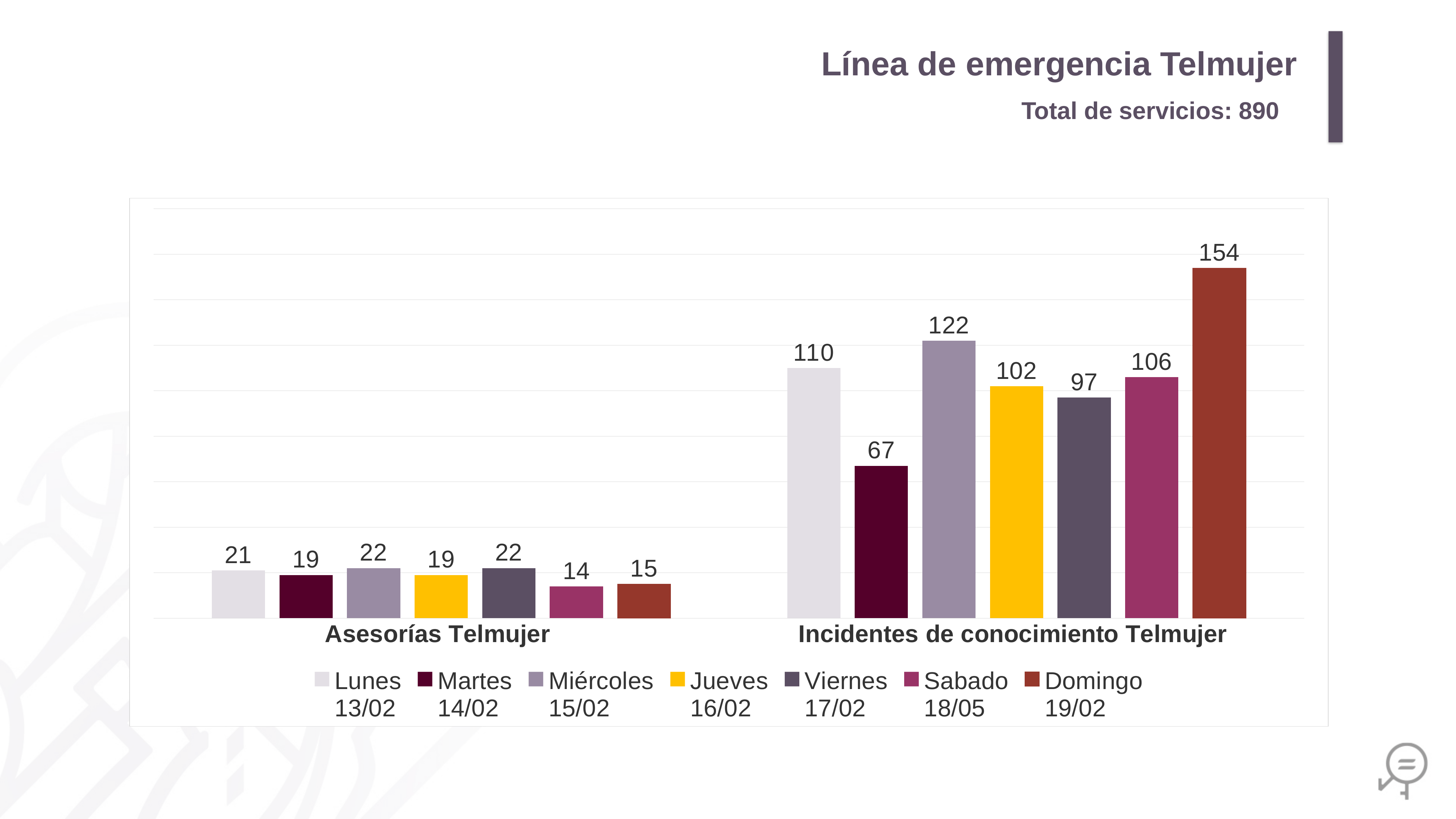

Línea de emergencia Telmujer
Total de servicios: 890

### Chart

| Category | Lunes
13/02 | Martes
14/02 | Miércoles
15/02 | Jueves
16/02 | Viernes
17/02 | Sabado
18/05 | Domingo
19/02 |
|---|---|---|---|---|---|---|---|
| Asesorías Telmujer  | 21.0 | 19.0 | 22.0 | 19.0 | 22.0 | 14.0 | 15.0 |
| Incidentes de conocimiento Telmujer  | 110.0 | 67.0 | 122.0 | 102.0 | 97.0 | 106.0 | 154.0 |